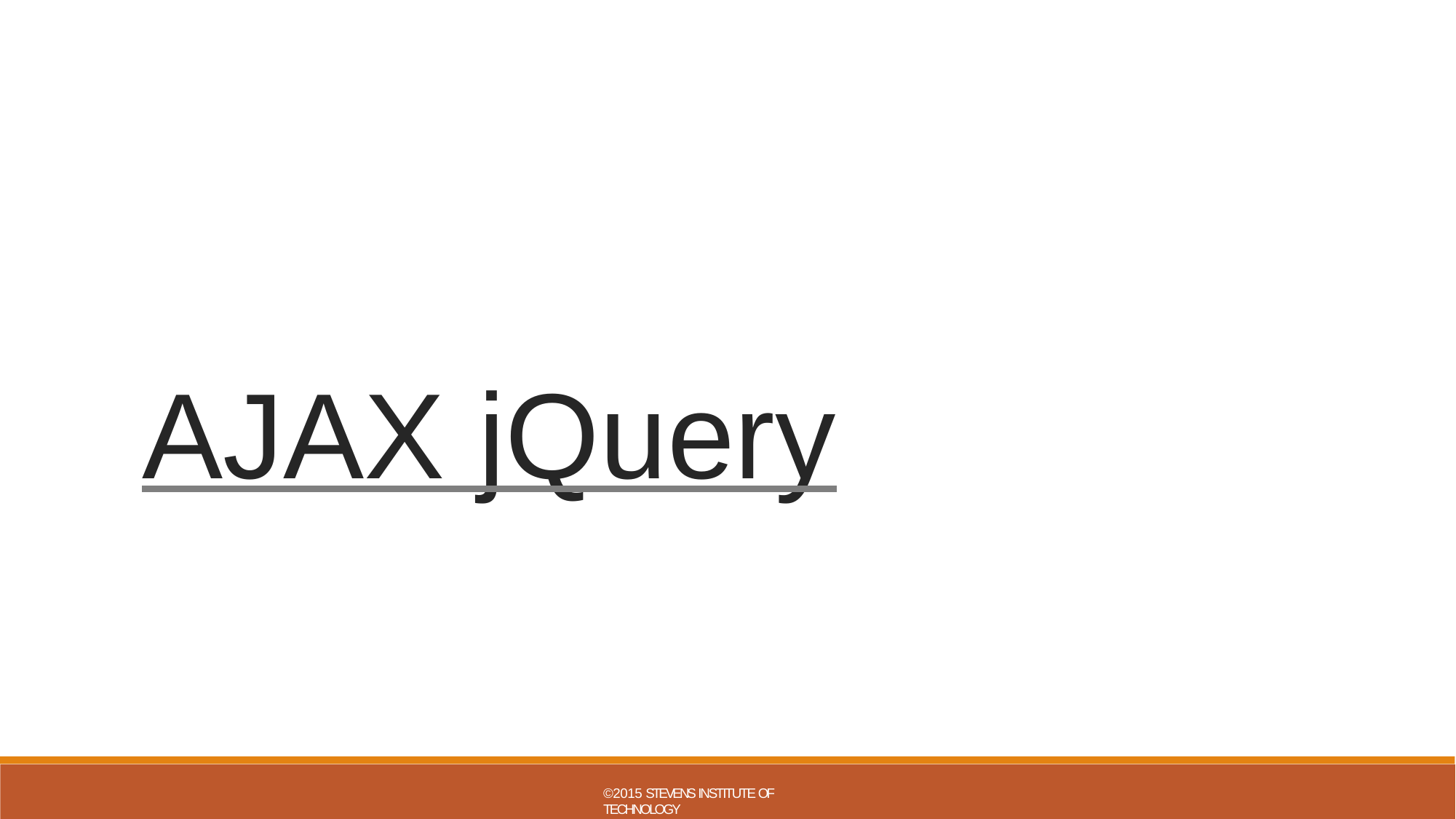

AJAX jQuery
©2015 STEVENS INSTITUTE OF TECHNOLOGY